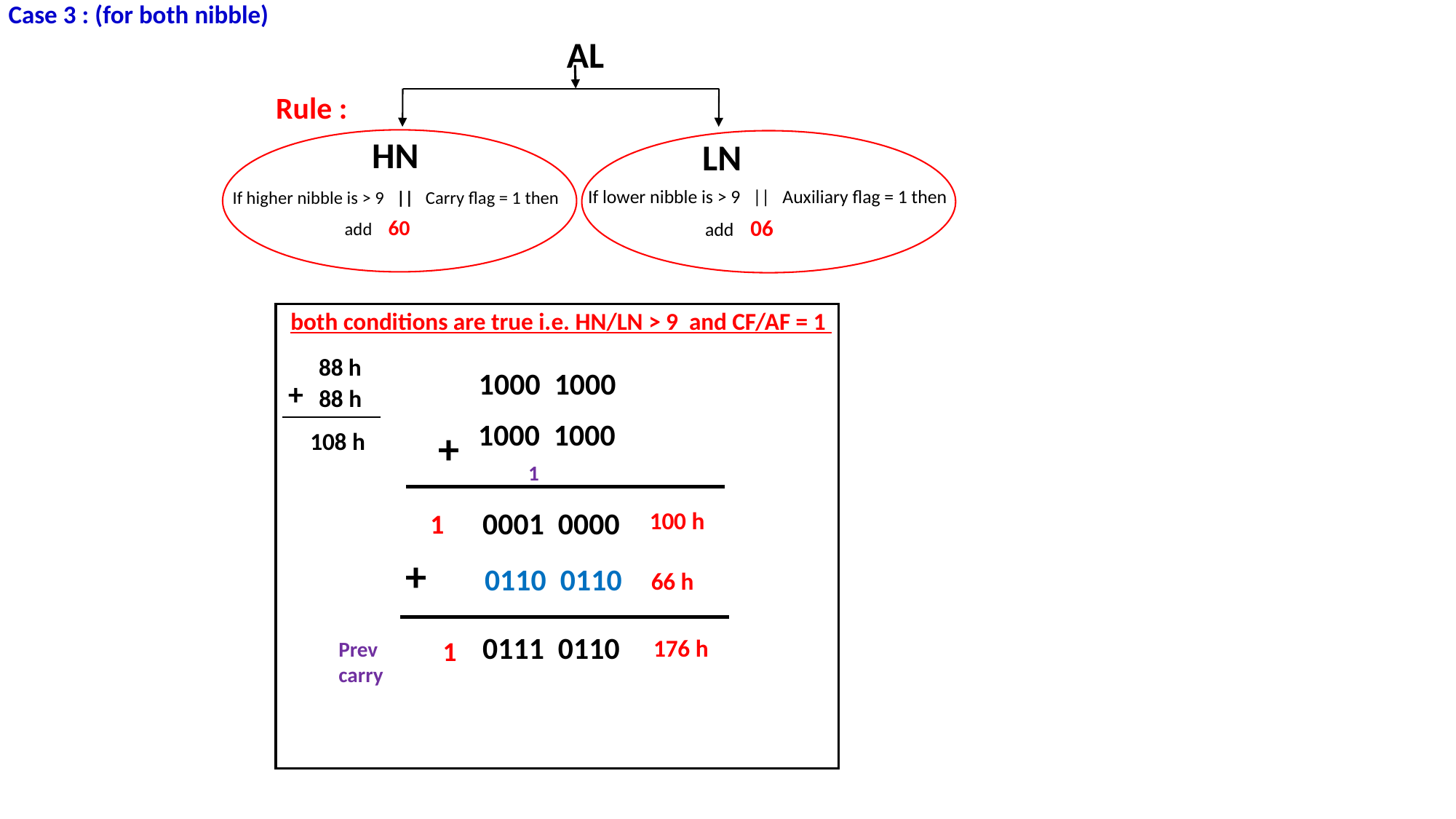

Case 3 : (for both nibble)
AL
HN
LN
If lower nibble is > 9   ||   Auxiliary flag = 1 then
                            add    06
If higher nibble is > 9   ||   Carry flag = 1 then
                            add    60
Rule :

88 h
+
88 h
108 h
1000  1000
1000  1000
+
0001  0000
100 h
+
0110  0110
66 h
0111  0110
176 h
both conditions are true i.e. HN/LN > 9  and CF/AF = 1
1
1
1
Prev carry